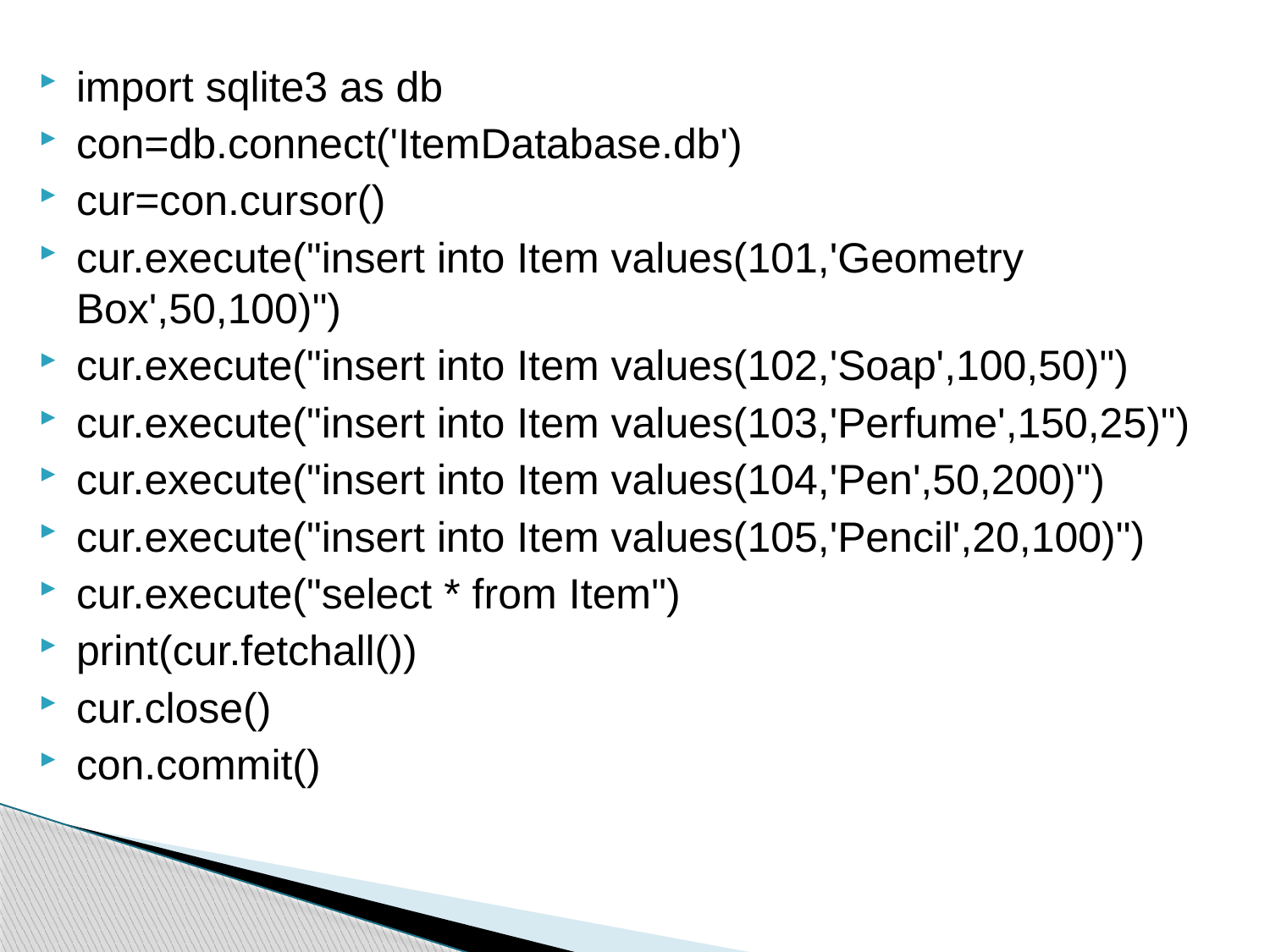

import sqlite3 as db
con=db.connect('ItemDatabase.db')
cur=con.cursor()
cur.execute("insert into Item values(101,'Geometry Box',50,100)")
cur.execute("insert into Item values(102,'Soap',100,50)")
cur.execute("insert into Item values(103,'Perfume',150,25)")
cur.execute("insert into Item values(104,'Pen',50,200)")
cur.execute("insert into Item values(105,'Pencil',20,100)")
cur.execute("select * from Item")
print(cur.fetchall())
cur.close()
con.commit()